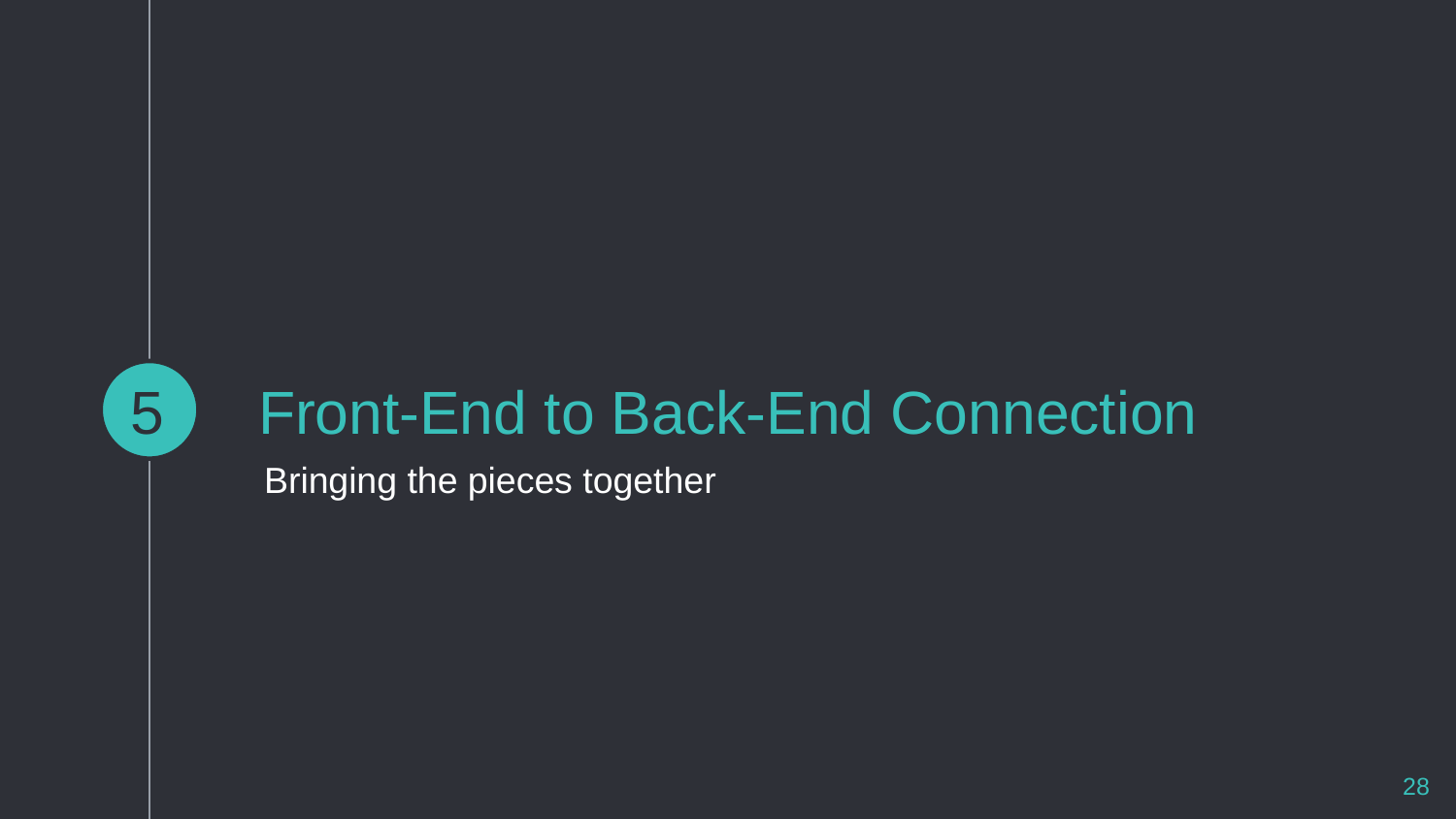

5
# Front-End to Back-End Connection
Bringing the pieces together
28